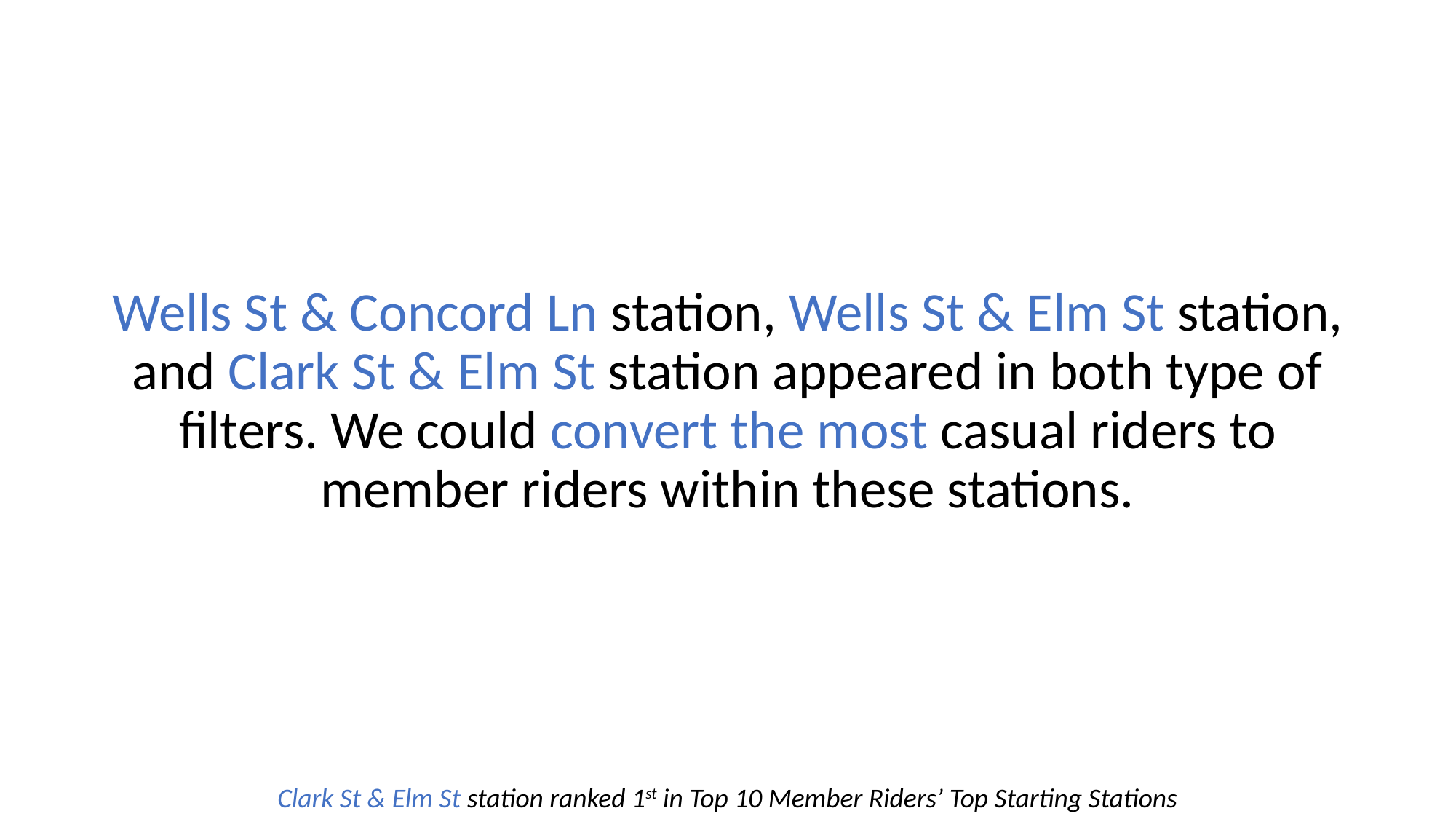

Wells St & Concord Ln station, Wells St & Elm St station, and Clark St & Elm St station appeared in both type of filters. We could convert the most casual riders to member riders within these stations.
Clark St & Elm St station ranked 1st in Top 10 Member Riders’ Top Starting Stations